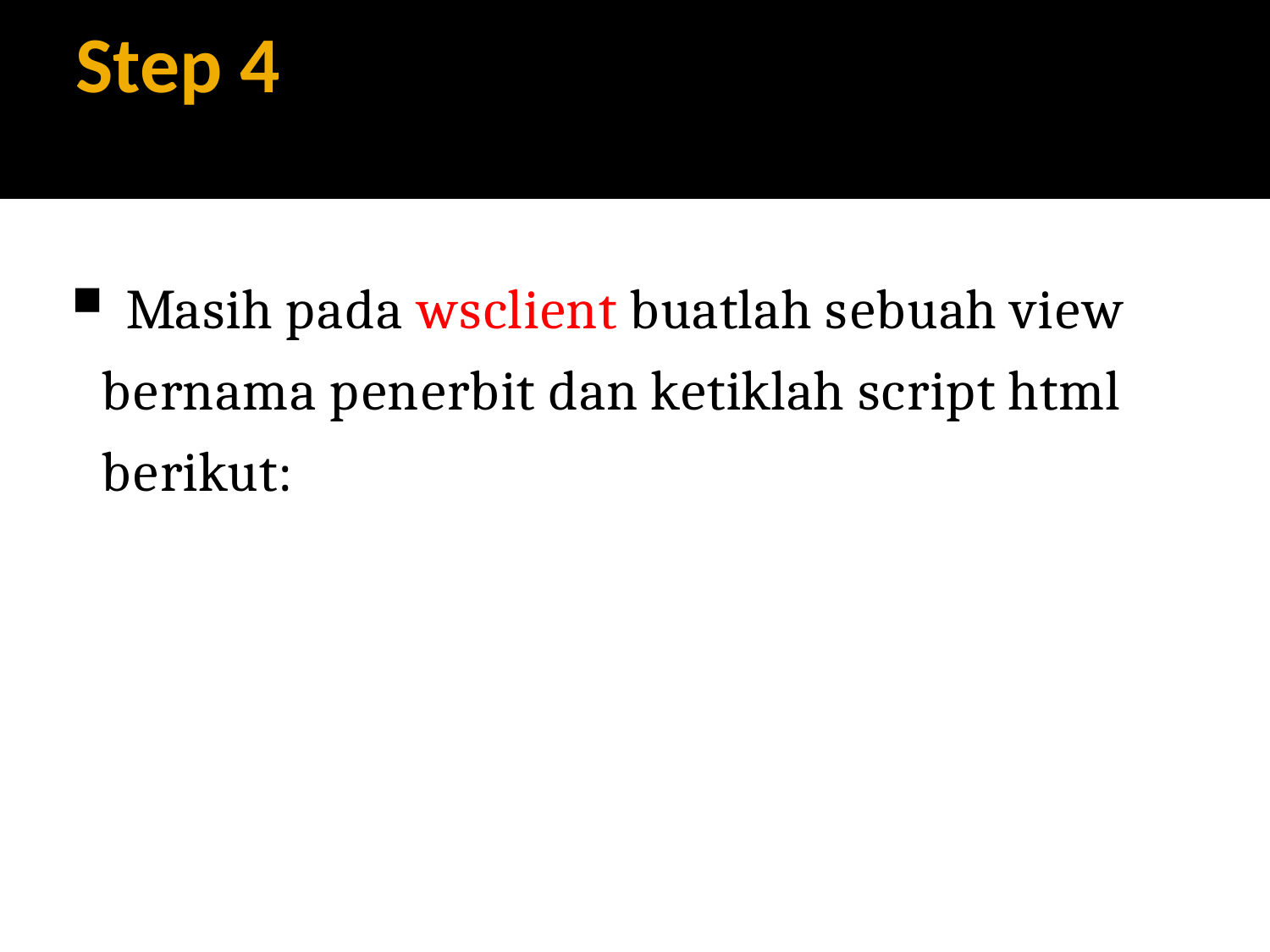

Step 4

  Masih pada wsclient buatlah sebuah view bernama penerbit dan ketiklah script html berikut: